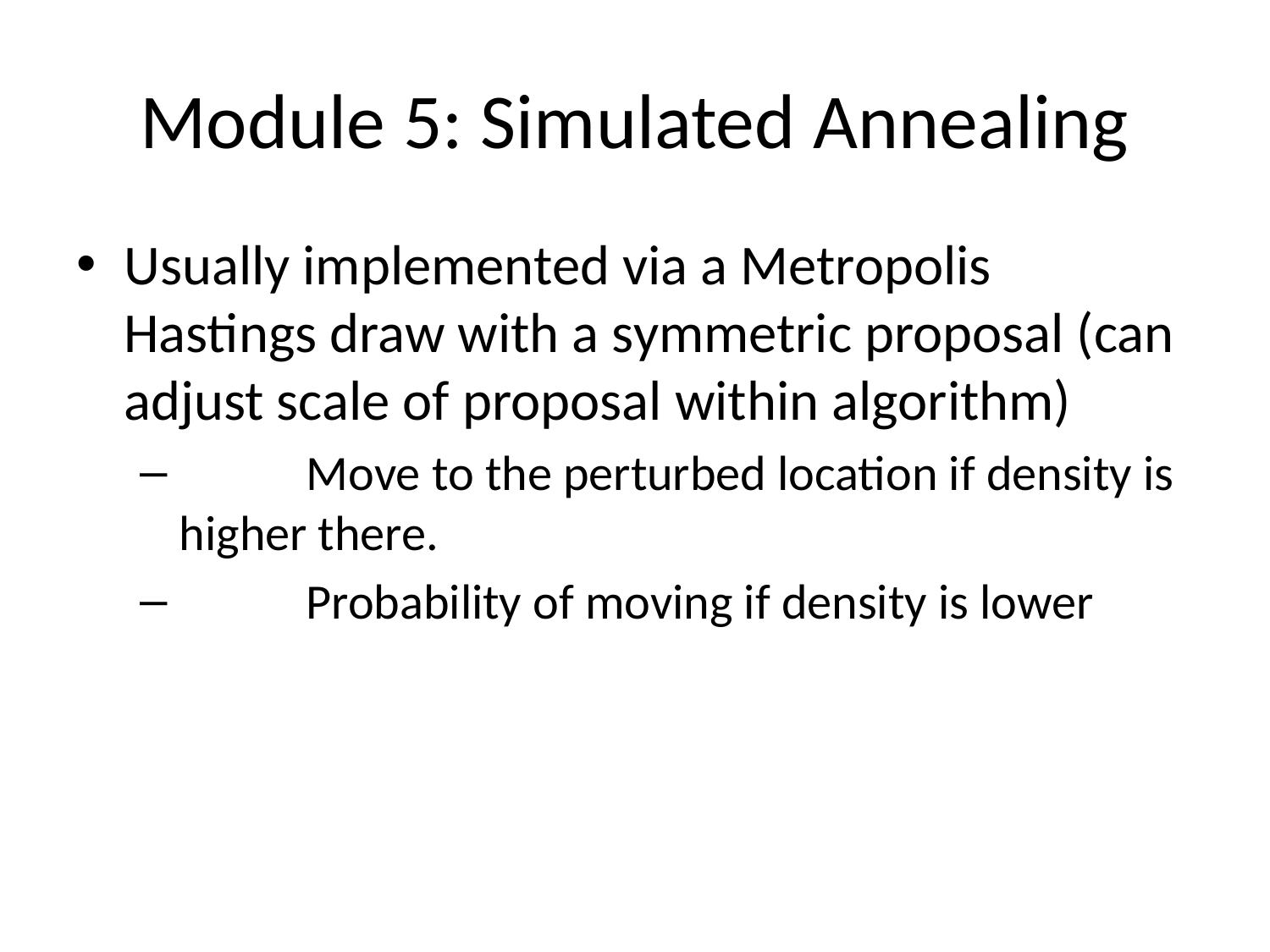

# Module 5: Simulated Annealing
Usually implemented via a Metropolis Hastings draw with a symmetric proposal (can adjust scale of proposal within algorithm)
	Move to the perturbed location if density is higher there.
	Probability of moving if density is lower